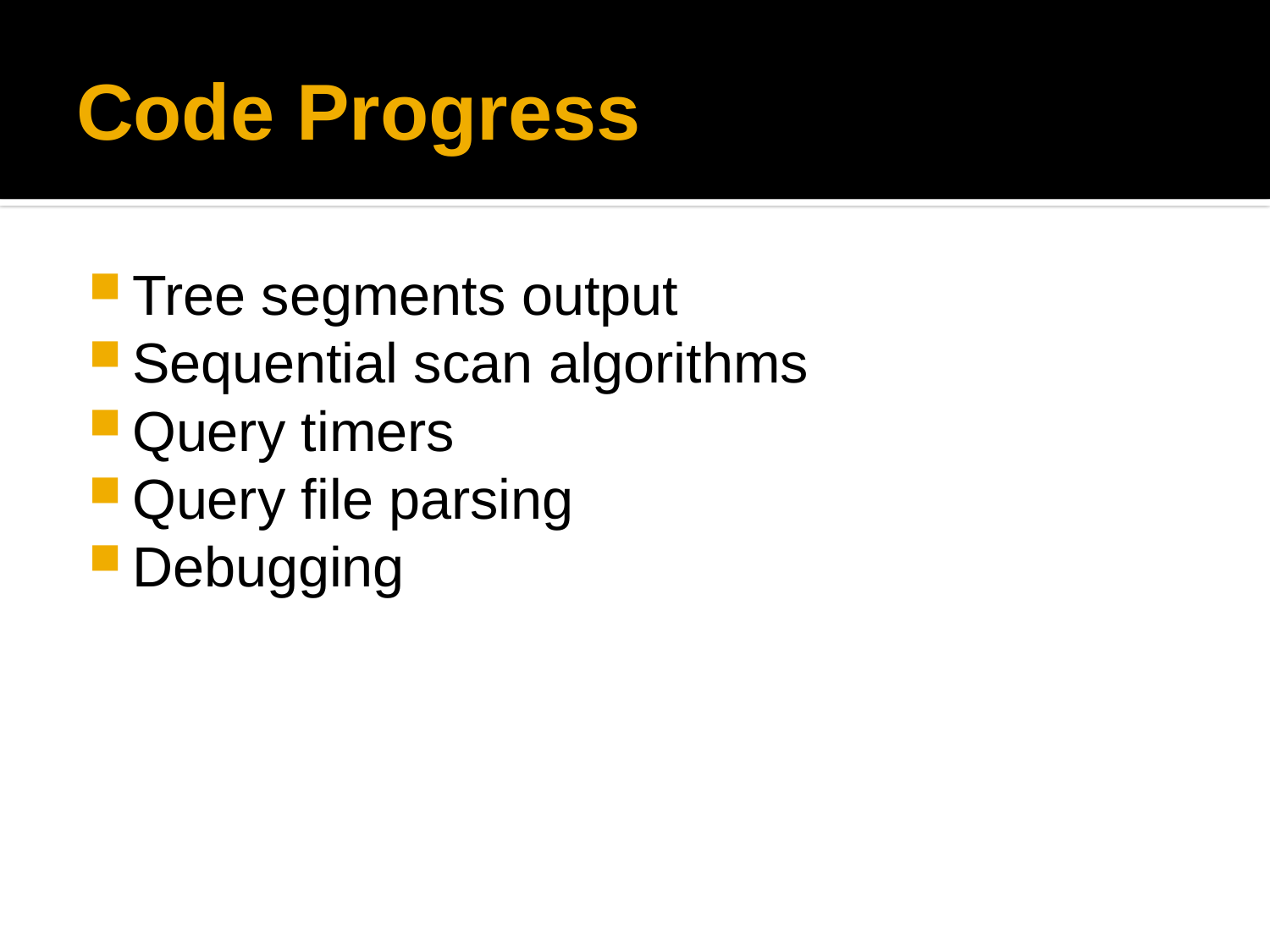

# Code Progress
Tree segments output
Sequential scan algorithms
Query timers
Query file parsing
Debugging